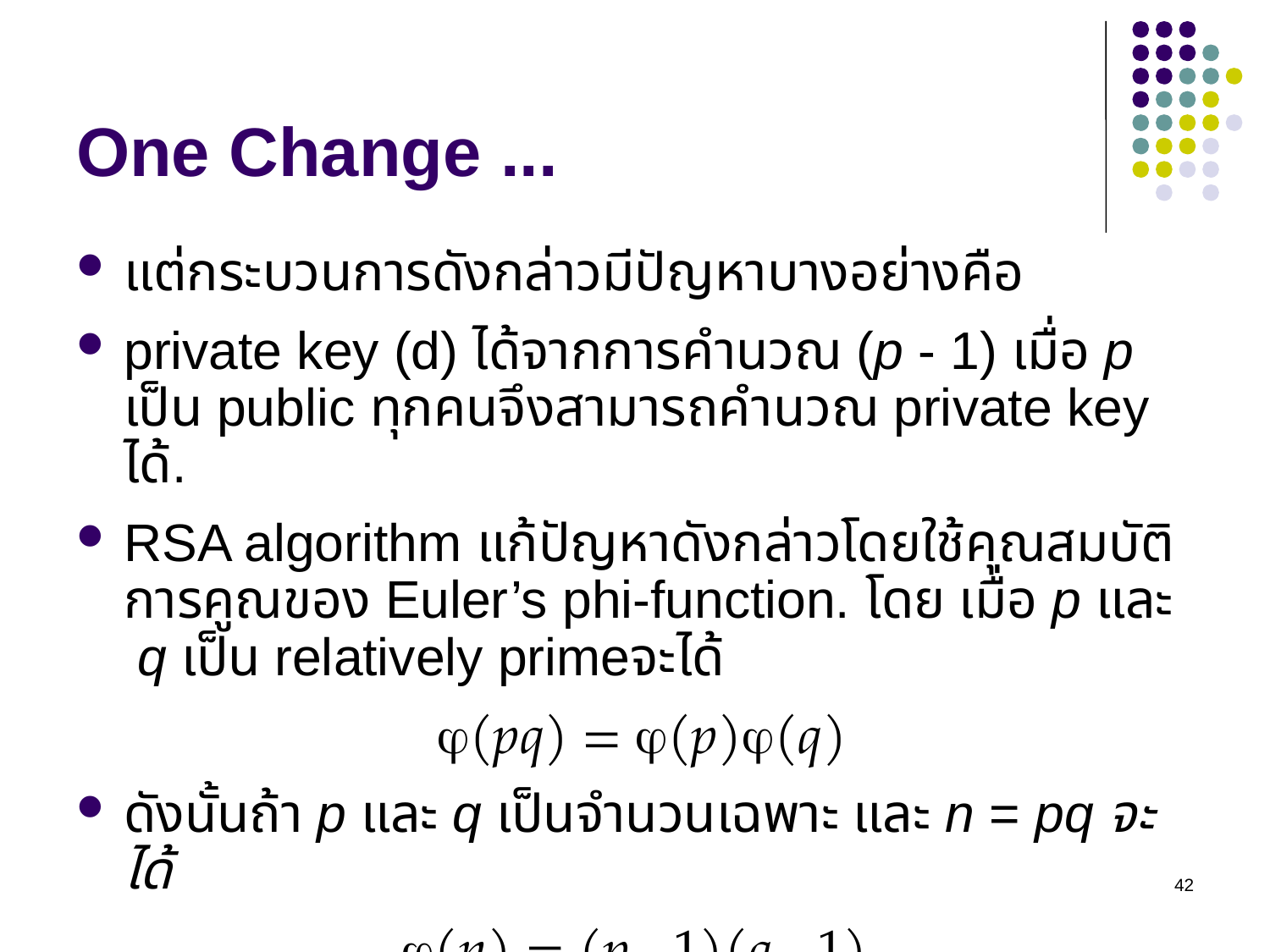

# One Change ...
แต่กระบวนการดังกล่าวมีปัญหาบางอย่างคือ
private key (d) ได้จากการคำนวณ (p ‑ 1) เมื่อ p เป็น public ทุกคนจึงสามารถคำนวณ private key ได้.
RSA algorithm แก้ปัญหาดังกล่าวโดยใช้คุณสมบัติการคูณของ Euler’s phi‑function. โดย เมื่อ p และ q เป็น relatively primeจะได้
 ϕ(pq) = ϕ(p)ϕ(q)
ดังนั้นถ้า p และ q เป็นจำนวนเฉพาะ และ n = pq จะได้
ϕ(n) = (p ‑ 1)(q ‑ 1)
42